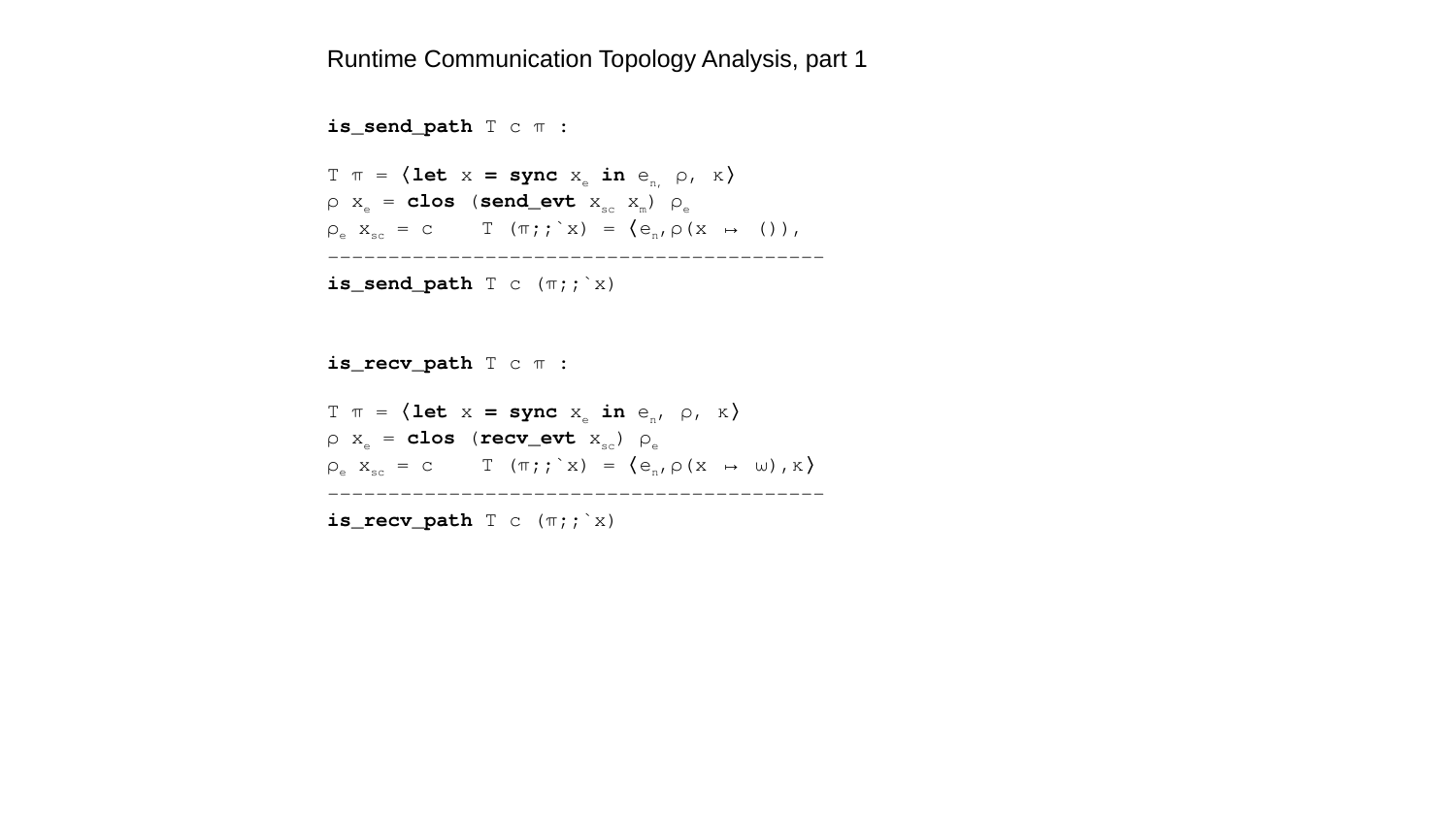

Runtime Communication Topology Analysis, part 1
is_send_path T c π :

T π = ⟨let x = sync xe in en, ρ, κ⟩
ρ xe = clos (send_evt xsc xm) ρe
ρe xsc = c    T (π;;`x) = ⟨en,ρ(x ↦ ()),—————————————————————————————————————————
is_send_path T c (π;;`x)

is_recv_path T c π :

T π = ⟨let x = sync xe in en, ρ, κ⟩
ρ xe = clos (recv_evt xsc) ρe
ρe xsc = c    T (π;;`x) = ⟨en,ρ(x ↦ ω),κ⟩—————————————————————————————————————————
is_recv_path T c (π;;`x)